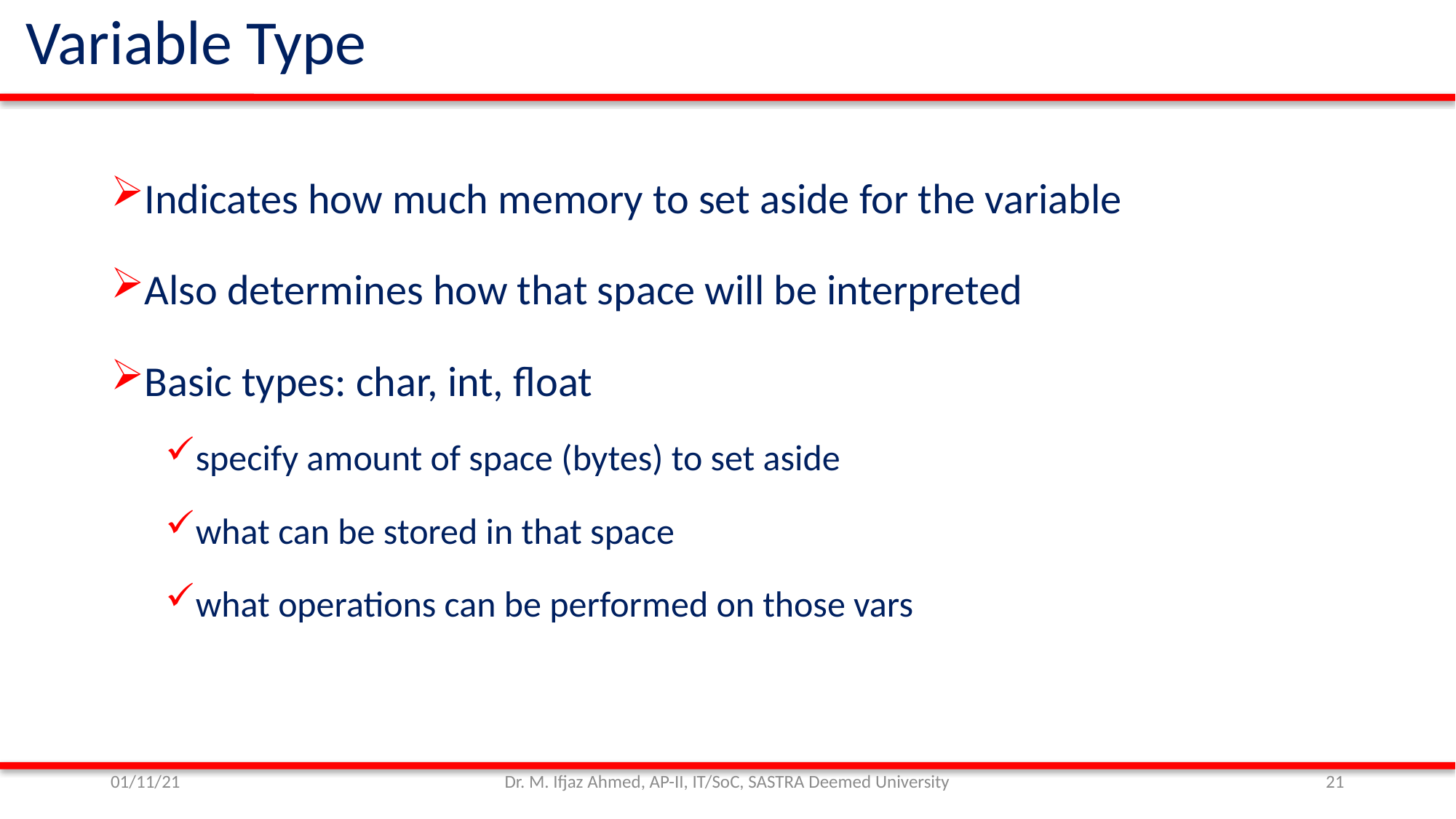

Variable Type

Indicates how much memory to set aside for the variable
Also determines how that space will be interpreted
Basic types: char, int, float
specify amount of space (bytes) to set aside
what can be stored in that space
what operations can be performed on those vars
01/11/21
Dr. M. Ifjaz Ahmed, AP-II, IT/SoC, SASTRA Deemed University
21